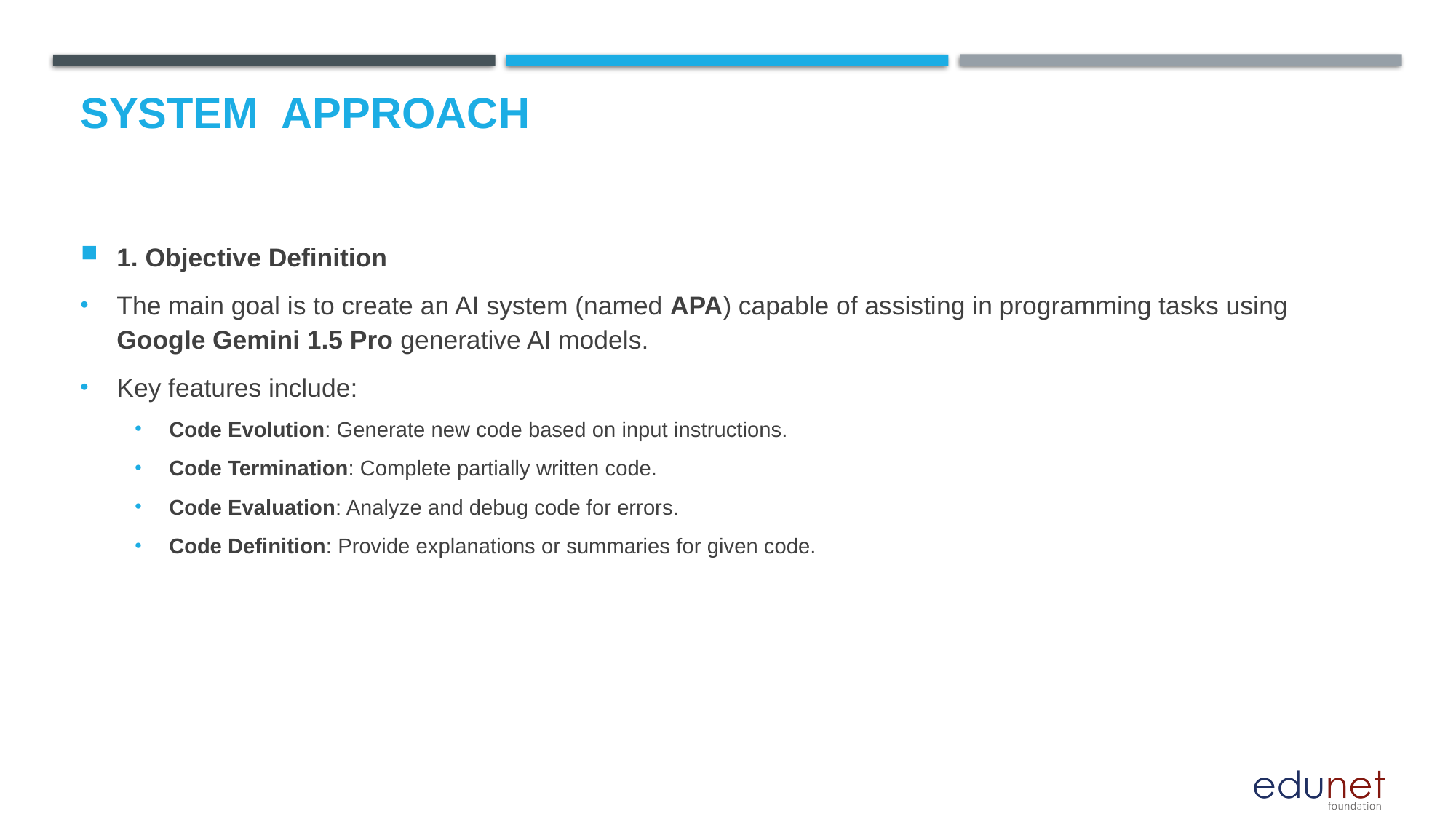

# System  Approach
1. Objective Definition
The main goal is to create an AI system (named APA) capable of assisting in programming tasks using Google Gemini 1.5 Pro generative AI models.
Key features include:
Code Evolution: Generate new code based on input instructions.
Code Termination: Complete partially written code.
Code Evaluation: Analyze and debug code for errors.
Code Definition: Provide explanations or summaries for given code.